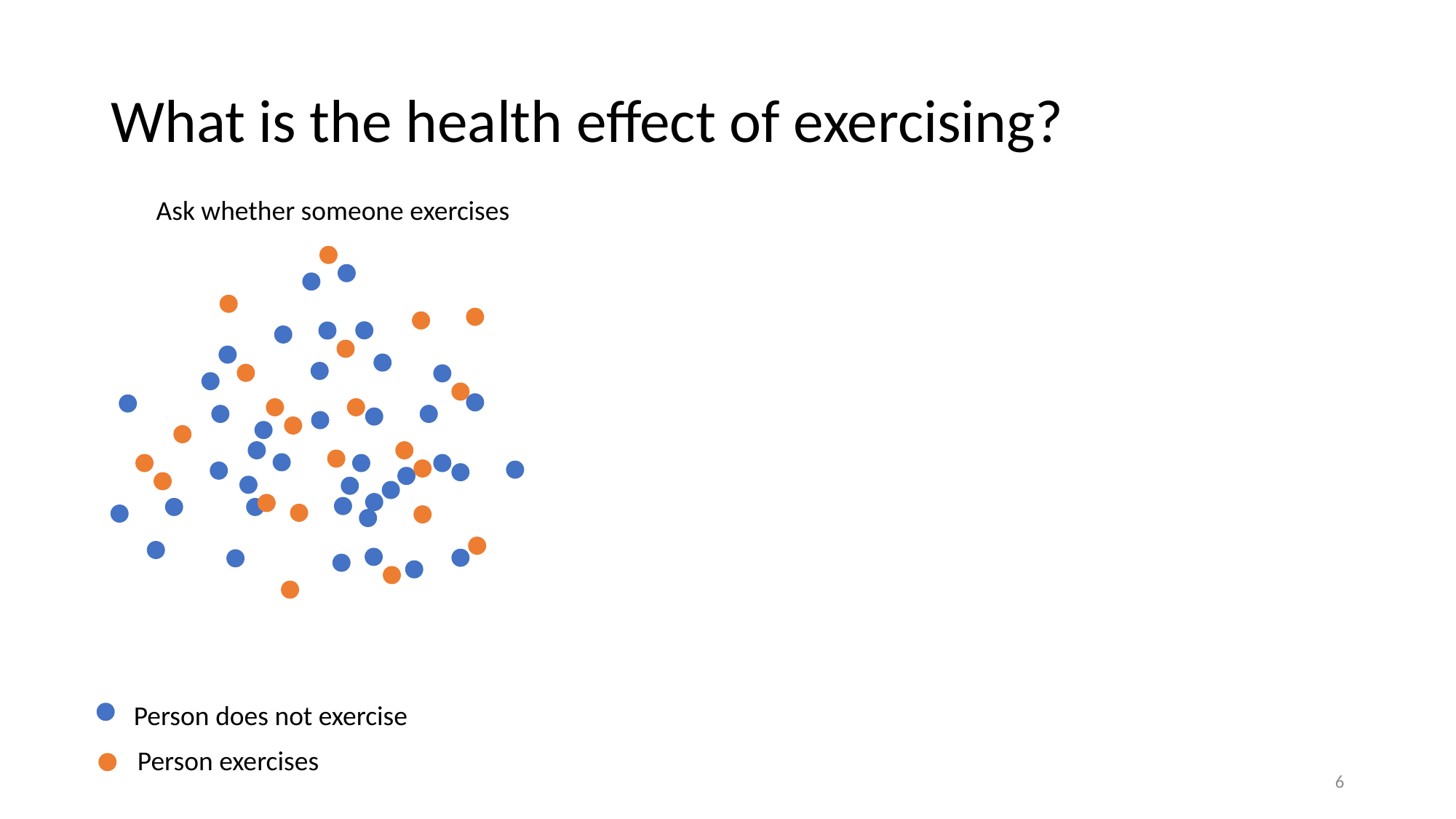

# What is the health effect of exercising?
Ask whether someone exercises

Person does not exercise

Person exercises

6